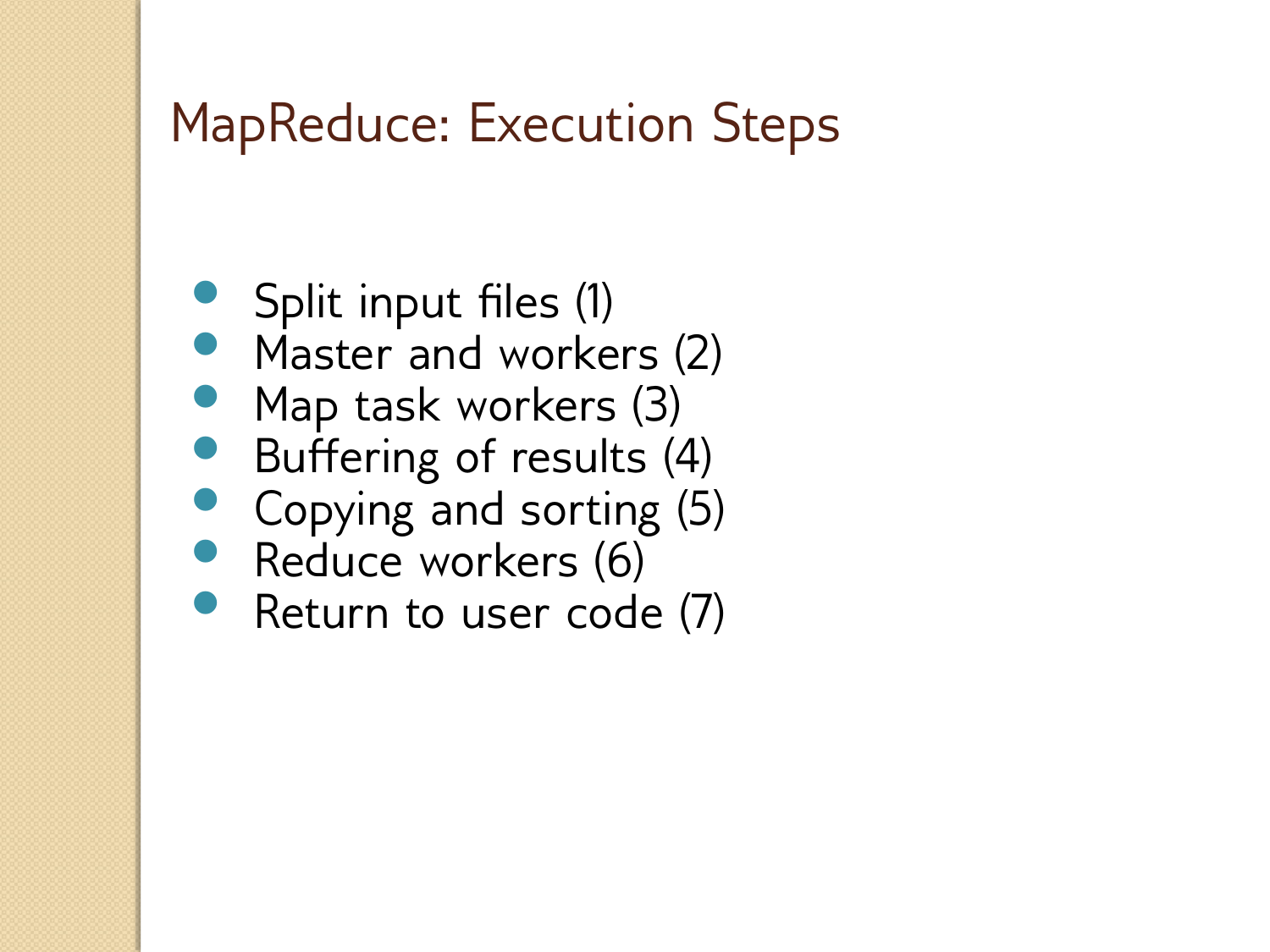

MapReduce: Execution Steps
Split input files (1)
Master and workers (2)
Map task workers (3)
Buffering of results (4)
Copying and sorting (5)
Reduce workers (6)
Return to user code (7)